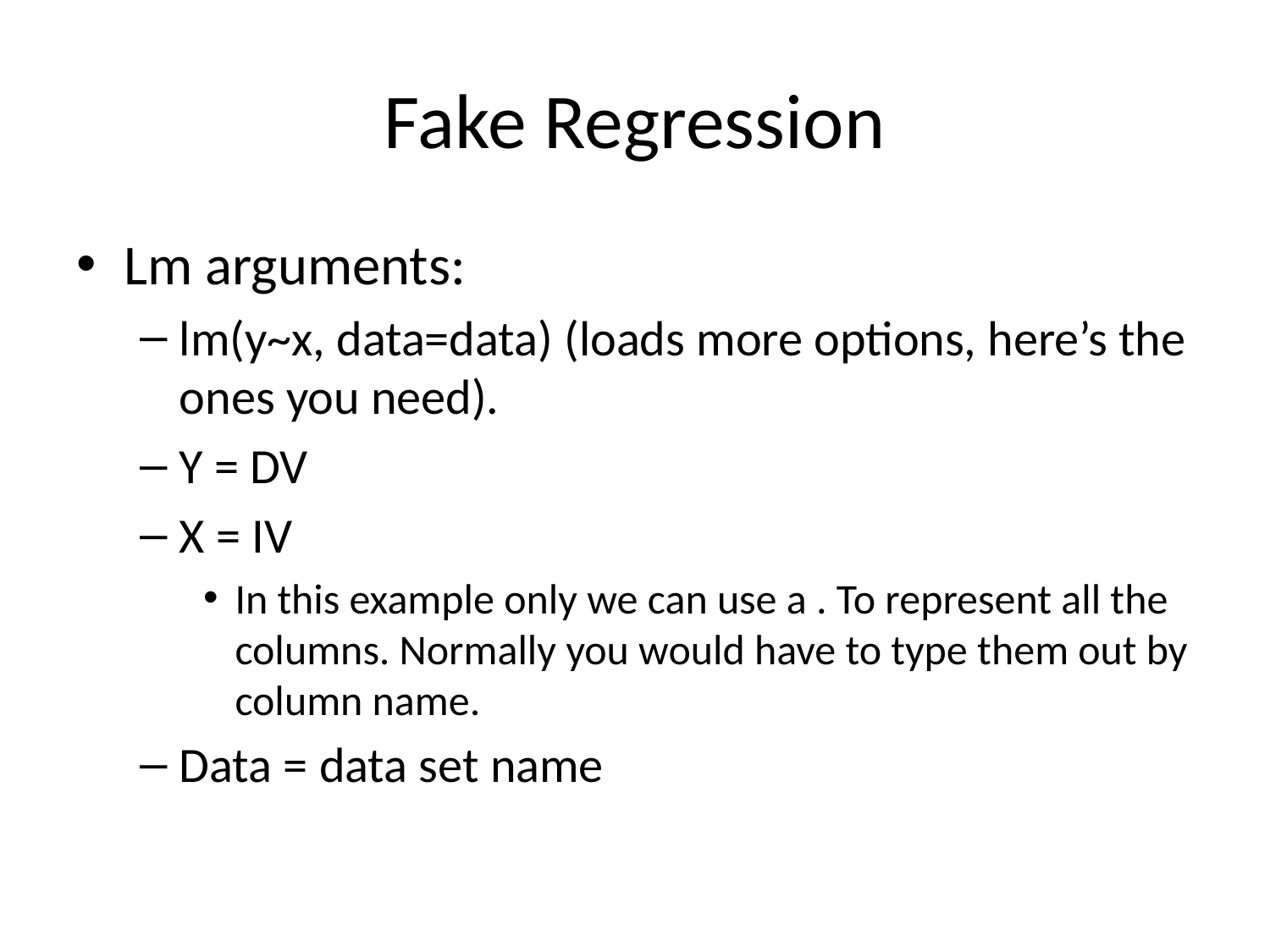

# Fake Regression
Lm arguments:
lm(y~x, data=data) (loads more options, here’s the ones you need).
Y = DV
X = IV
In this example only we can use a . To represent all the columns. Normally you would have to type them out by column name.
Data = data set name